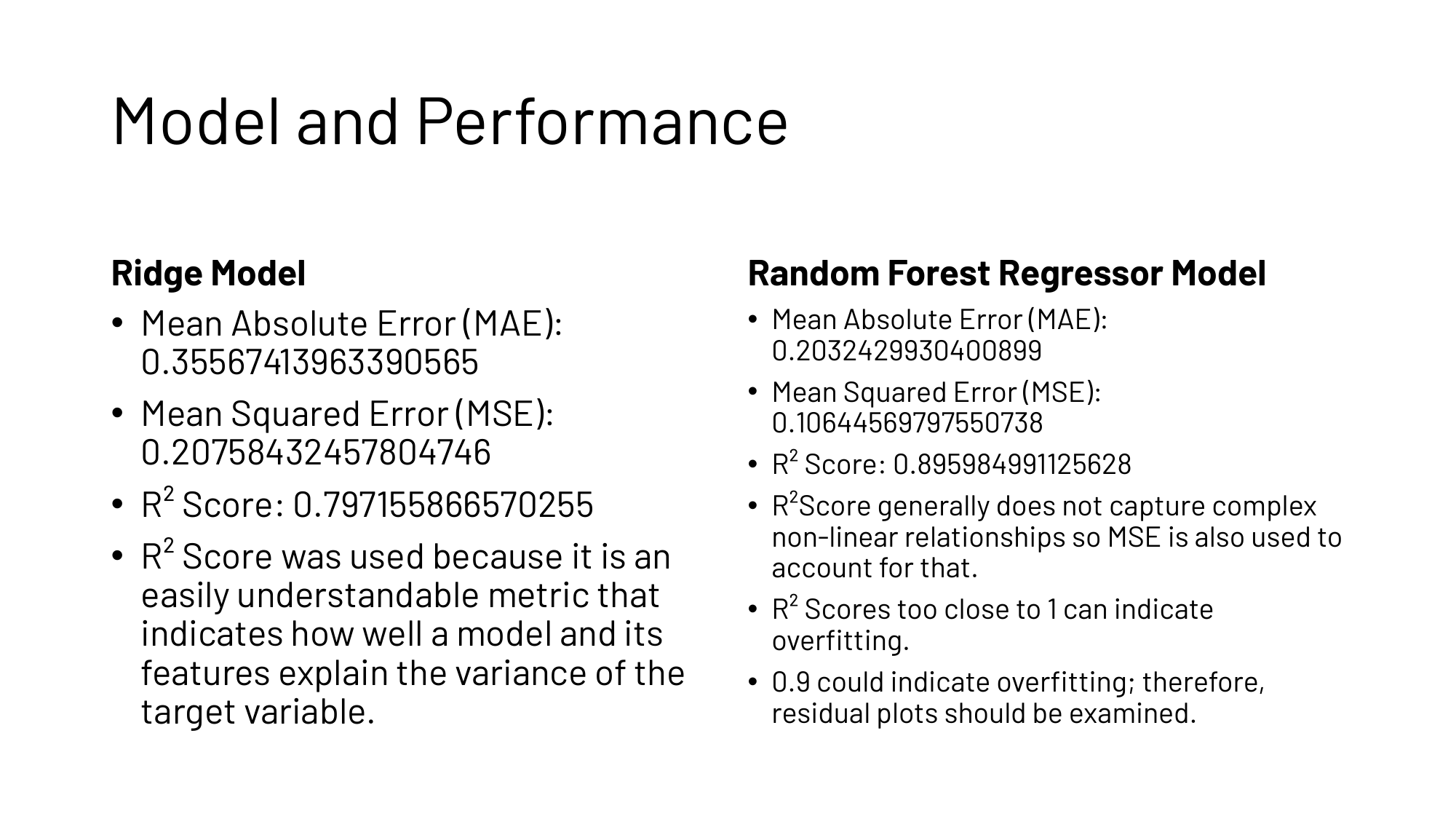

# Model and Performance
Ridge Model
Random Forest Regressor Model
Mean Absolute Error (MAE): 0.35567413963390565
Mean Squared Error (MSE): 0.20758432457804746
R² Score: 0.797155866570255
R² Score was used because it is an easily understandable metric that indicates how well a model and its features explain the variance of the target variable.
Mean Absolute Error (MAE): 0.2032429930400899
Mean Squared Error (MSE): 0.10644569797550738
R² Score: 0.895984991125628
R²Score generally does not capture complex non-linear relationships so MSE is also used to account for that.
R² Scores too close to 1 can indicate overfitting.
0.9 could indicate overfitting; therefore, residual plots should be examined.